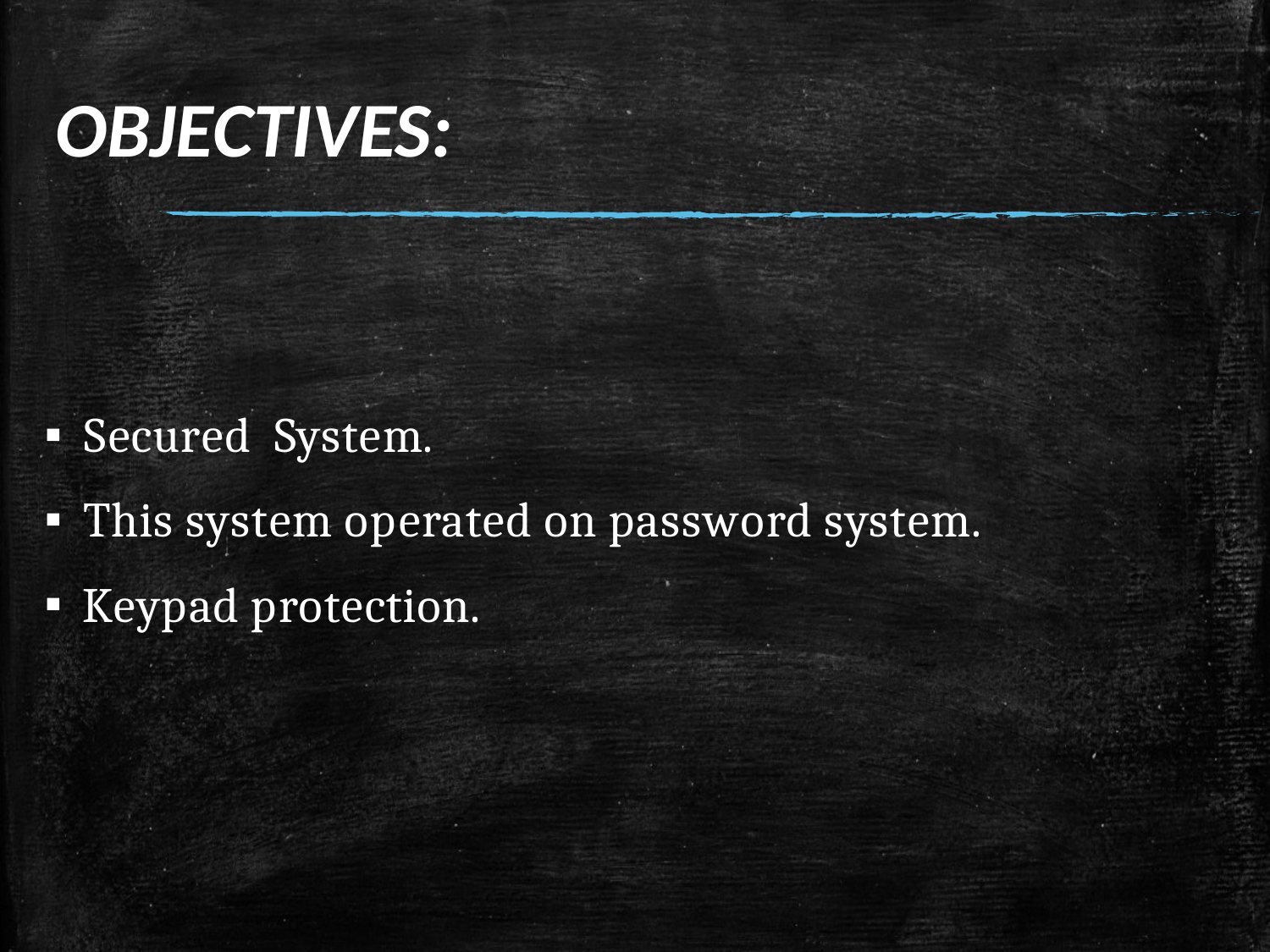

# OBJECTIVES:

Secured  System.
This system operated on password system.
Keypad protection.